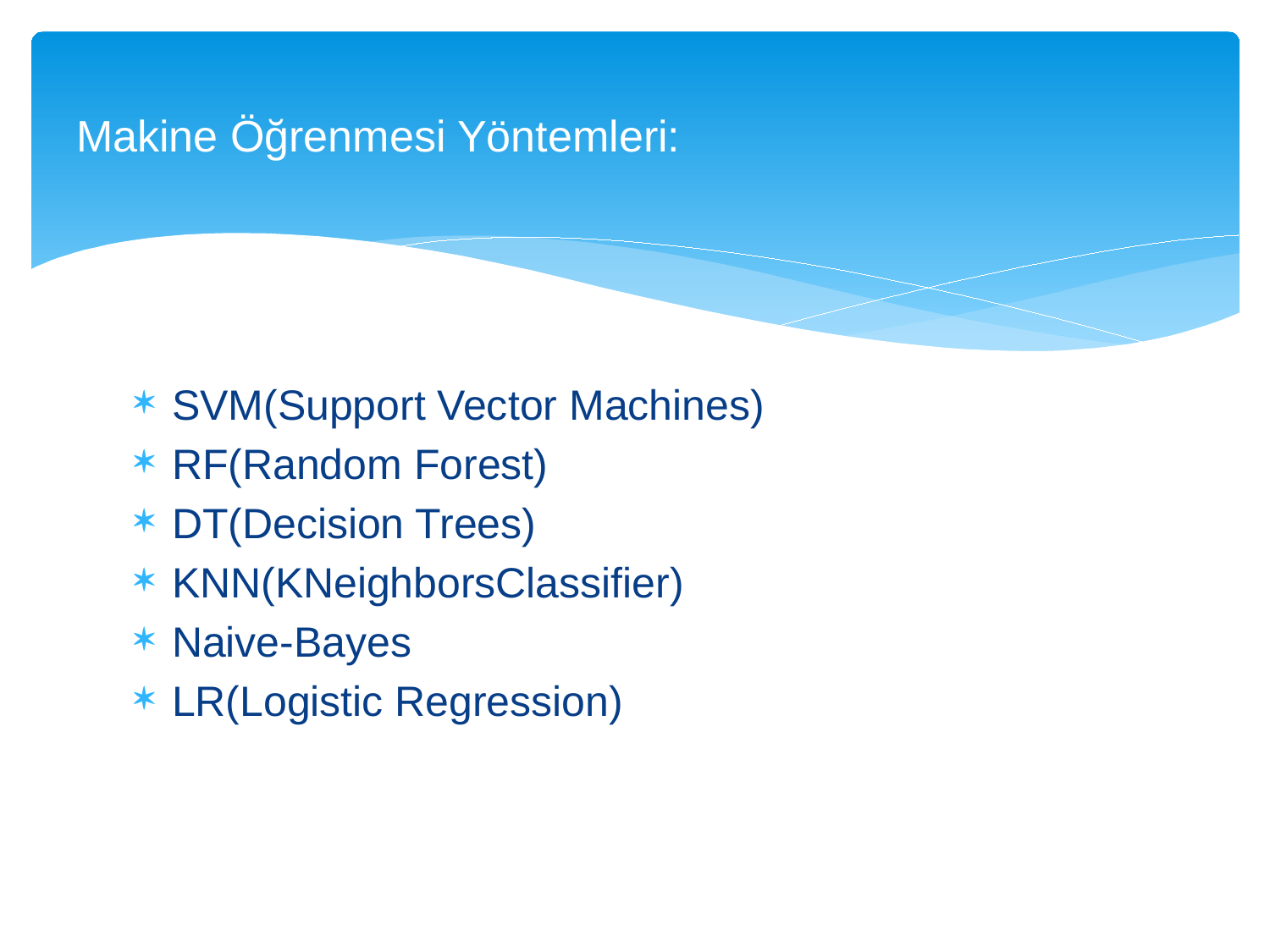

# Makine Öğrenmesi Yöntemleri:
SVM(Support Vector Machines)
RF(Random Forest)
DT(Decision Trees)
KNN(KNeighborsClassifier)
Naive-Bayes
LR(Logistic Regression)